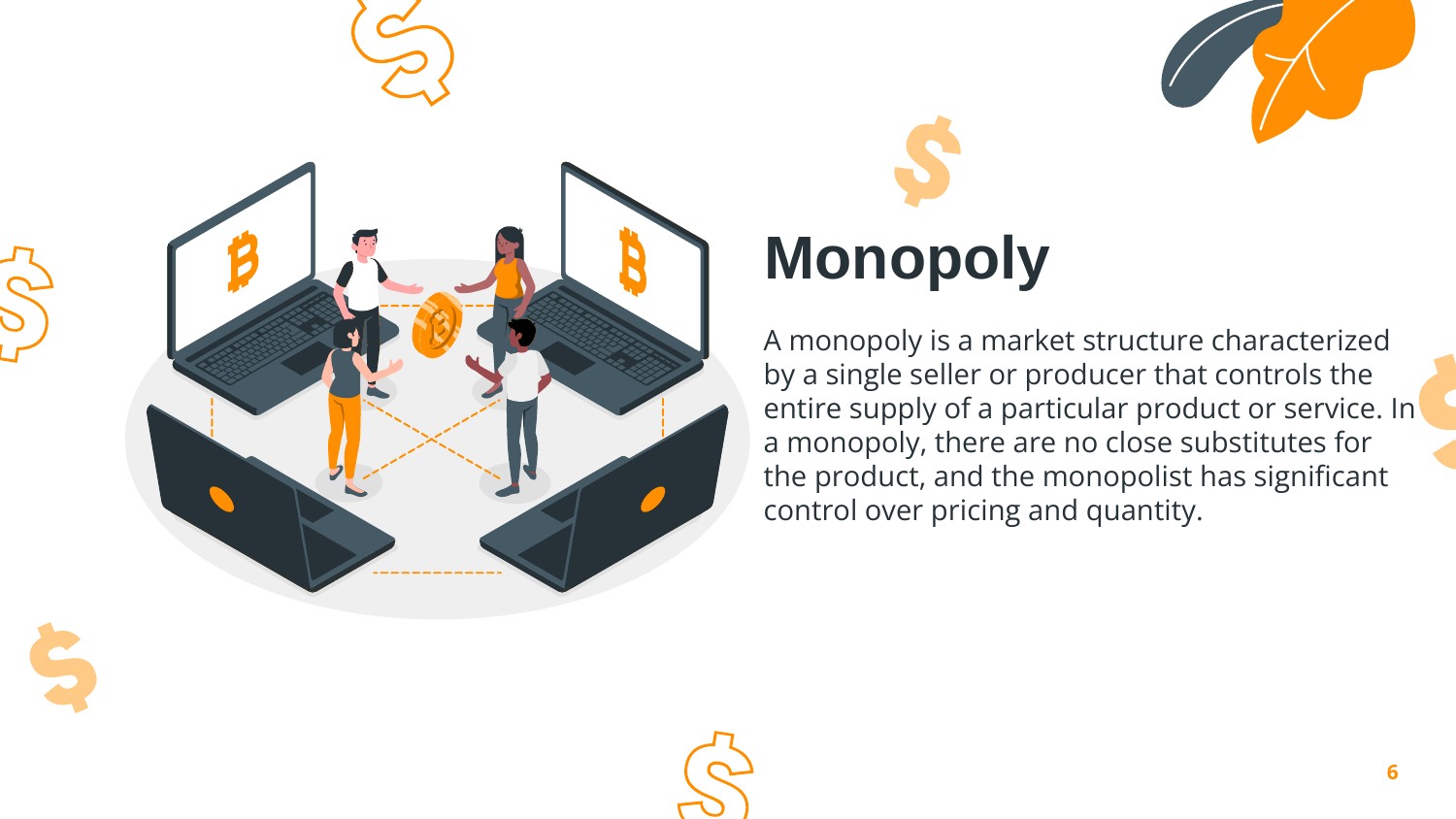

# Monopoly
A monopoly is a market structure characterized by a single seller or producer that controls the entire supply of a particular product or service. In a monopoly, there are no close substitutes for the product, and the monopolist has significant control over pricing and quantity.
6